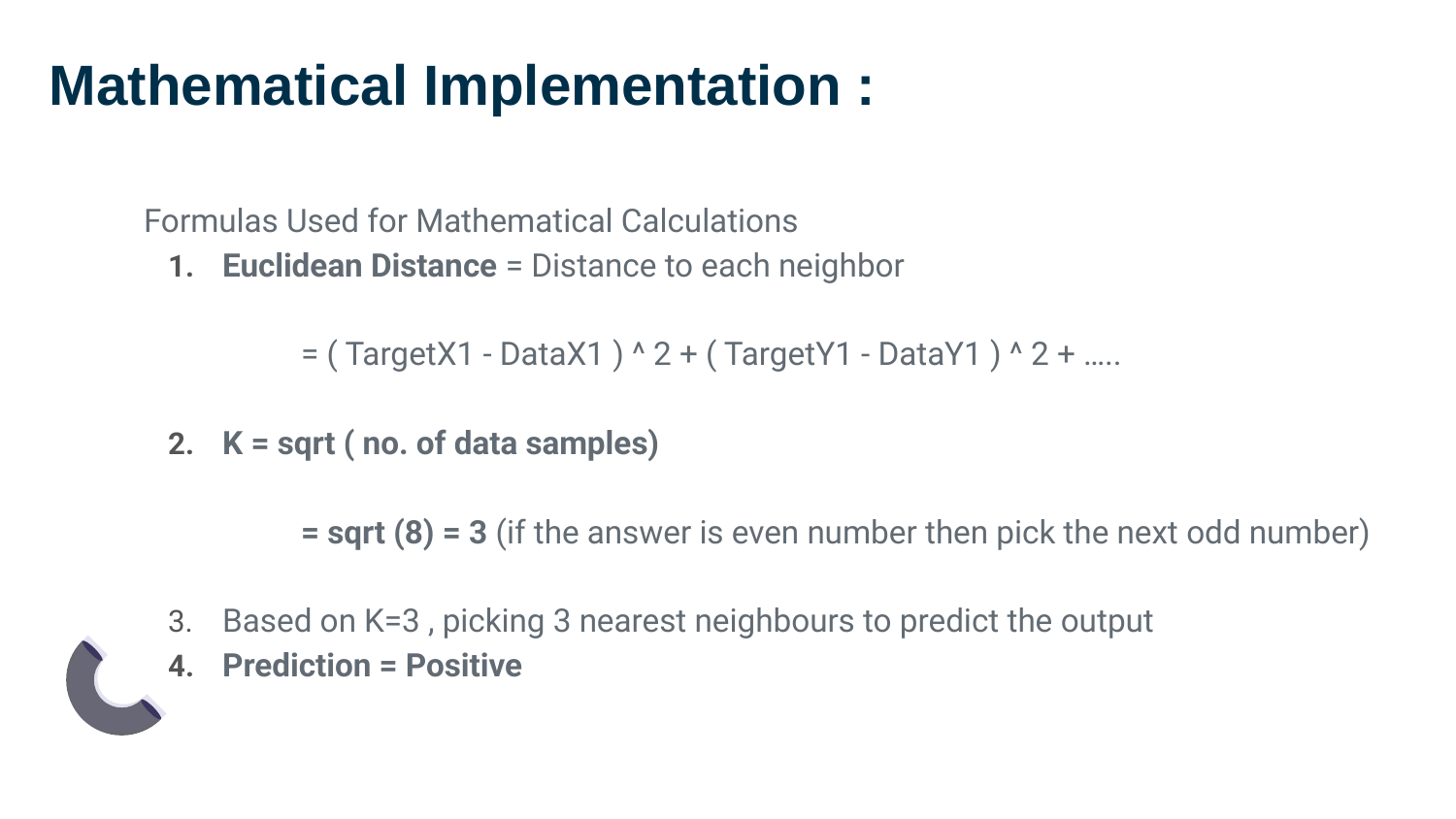

# Mathematical Implementation :
Formulas Used for Mathematical Calculations
Euclidean Distance = Distance to each neighbor
= ( TargetX1 - DataX1 ) ^ 2 + ( TargetY1 - DataY1 ) ^ 2 + …..
K = sqrt ( no. of data samples)
= sqrt (8) = 3 (if the answer is even number then pick the next odd number)
Based on K=3 , picking 3 nearest neighbours to predict the output
Prediction = Positive